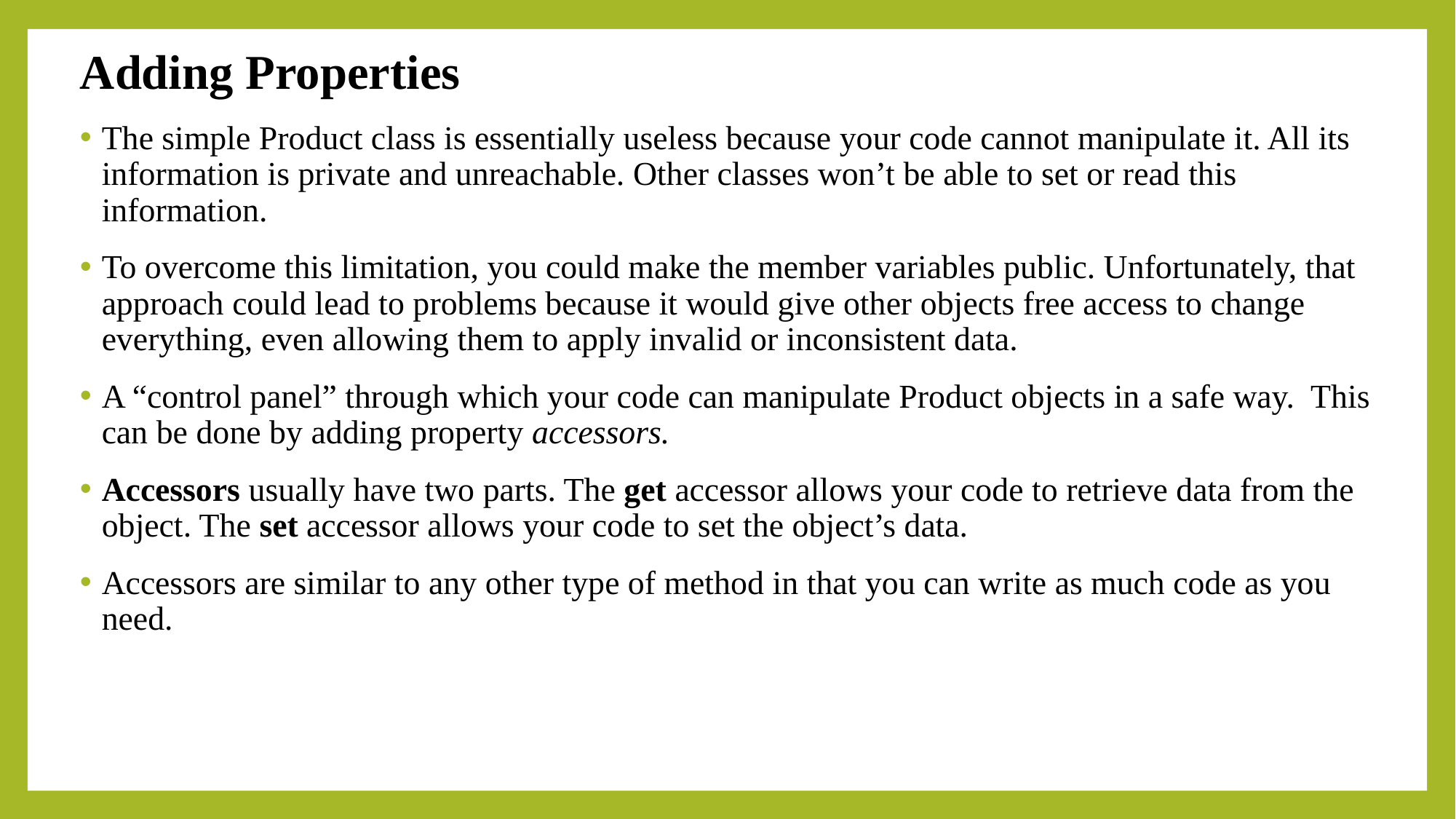

Adding Properties
The simple Product class is essentially useless because your code cannot manipulate it. All its information is private and unreachable. Other classes won’t be able to set or read this information.
To overcome this limitation, you could make the member variables public. Unfortunately, that approach could lead to problems because it would give other objects free access to change everything, even allowing them to apply invalid or inconsistent data.
A “control panel” through which your code can manipulate Product objects in a safe way.  This  can be done by adding property accessors.
Accessors usually have two parts. The get accessor allows your code to retrieve data from the object. The set accessor allows your code to set the object’s data.
Accessors are similar to any other type of method in that you can write as much code as you need.